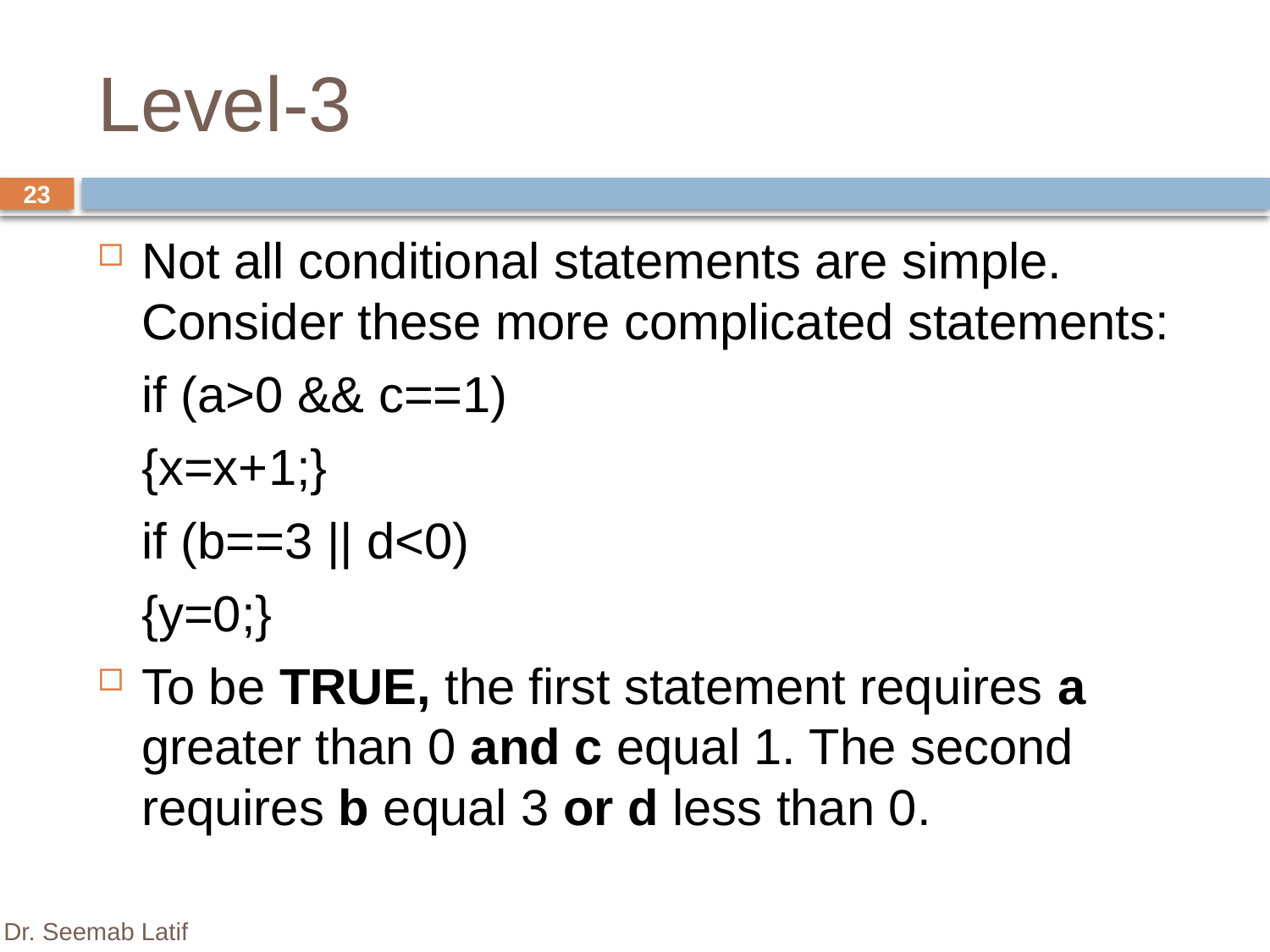

# Level-3
23
Not all conditional statements are simple. Consider these more complicated statements:
	if (a>0 && c==1)
		{x=x+1;}
	if (b==3 || d<0)
		{y=0;}
To be TRUE, the first statement requires a greater than 0 and c equal 1. The second requires b equal 3 or d less than 0.